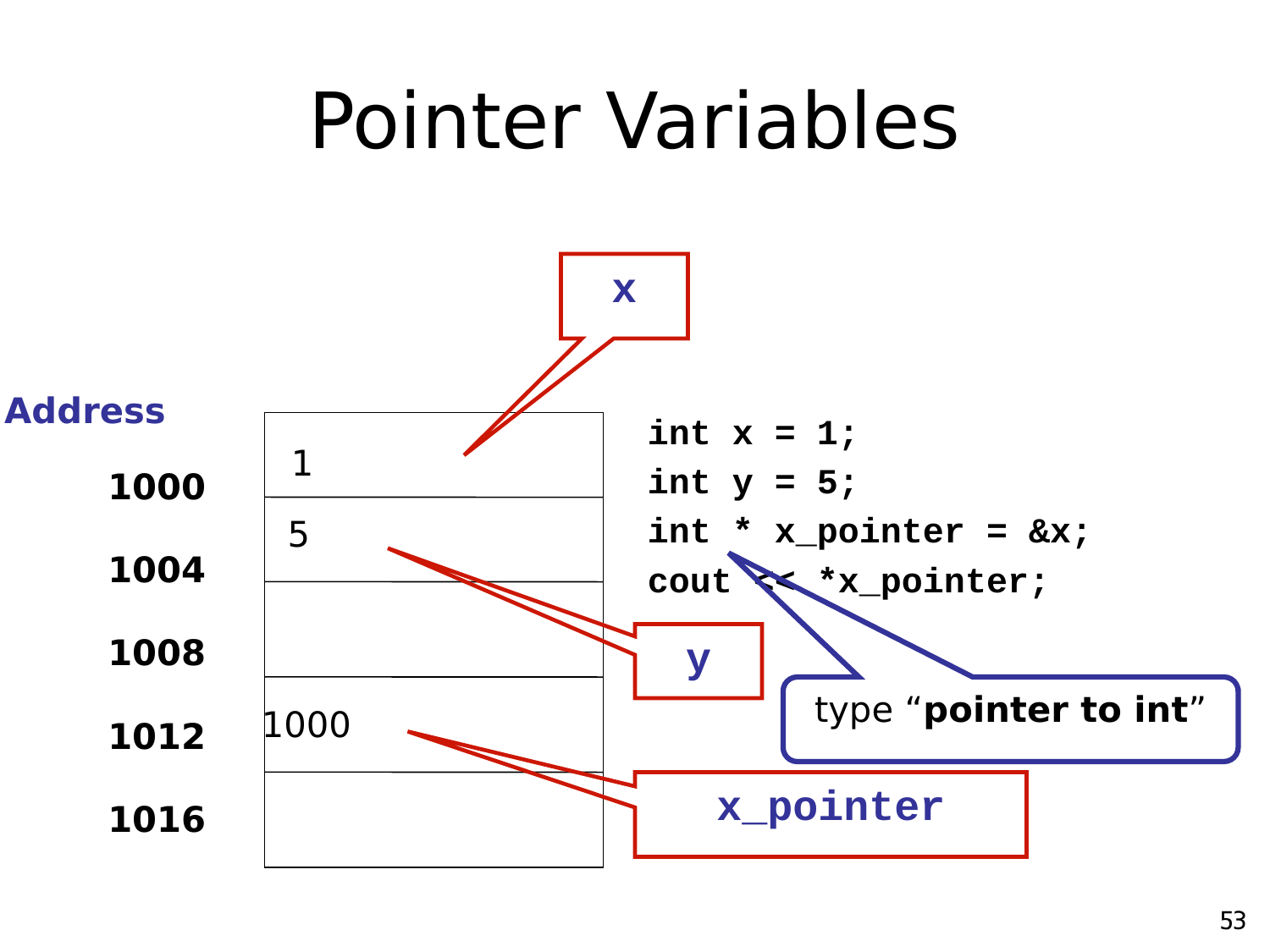

# Pointer Variables
x
Address

1000
1004
1008
1012
1016
int x = 1;
int y = 5;
int * x_pointer = &x;
cout << *x_pointer;
1
5
y
type “pointer to int”
1000
x_pointer